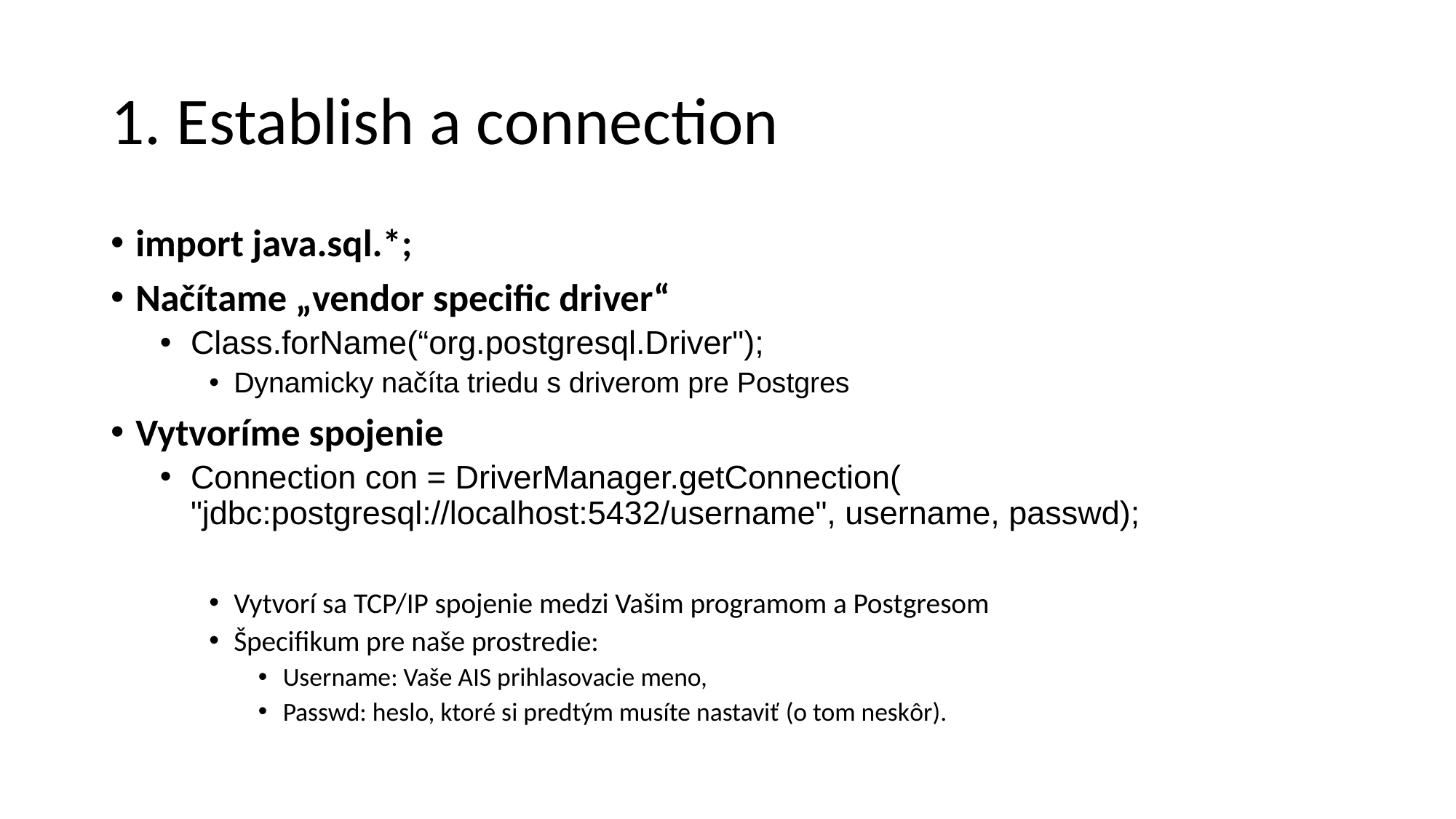

# 1. Establish a connection
import java.sql.*;
Načítame „vendor specific driver“
Class.forName(“org.postgresql.Driver");
Dynamicky načíta triedu s driverom pre Postgres
Vytvoríme spojenie
Connection con = DriverManager.getConnection( "jdbc:postgresql://localhost:5432/username", username, passwd);

Vytvorí sa TCP/IP spojenie medzi Vašim programom a Postgresom
Špecifikum pre naše prostredie:
Username: Vaše AIS prihlasovacie meno,
Passwd: heslo, ktoré si predtým musíte nastaviť (o tom neskôr).